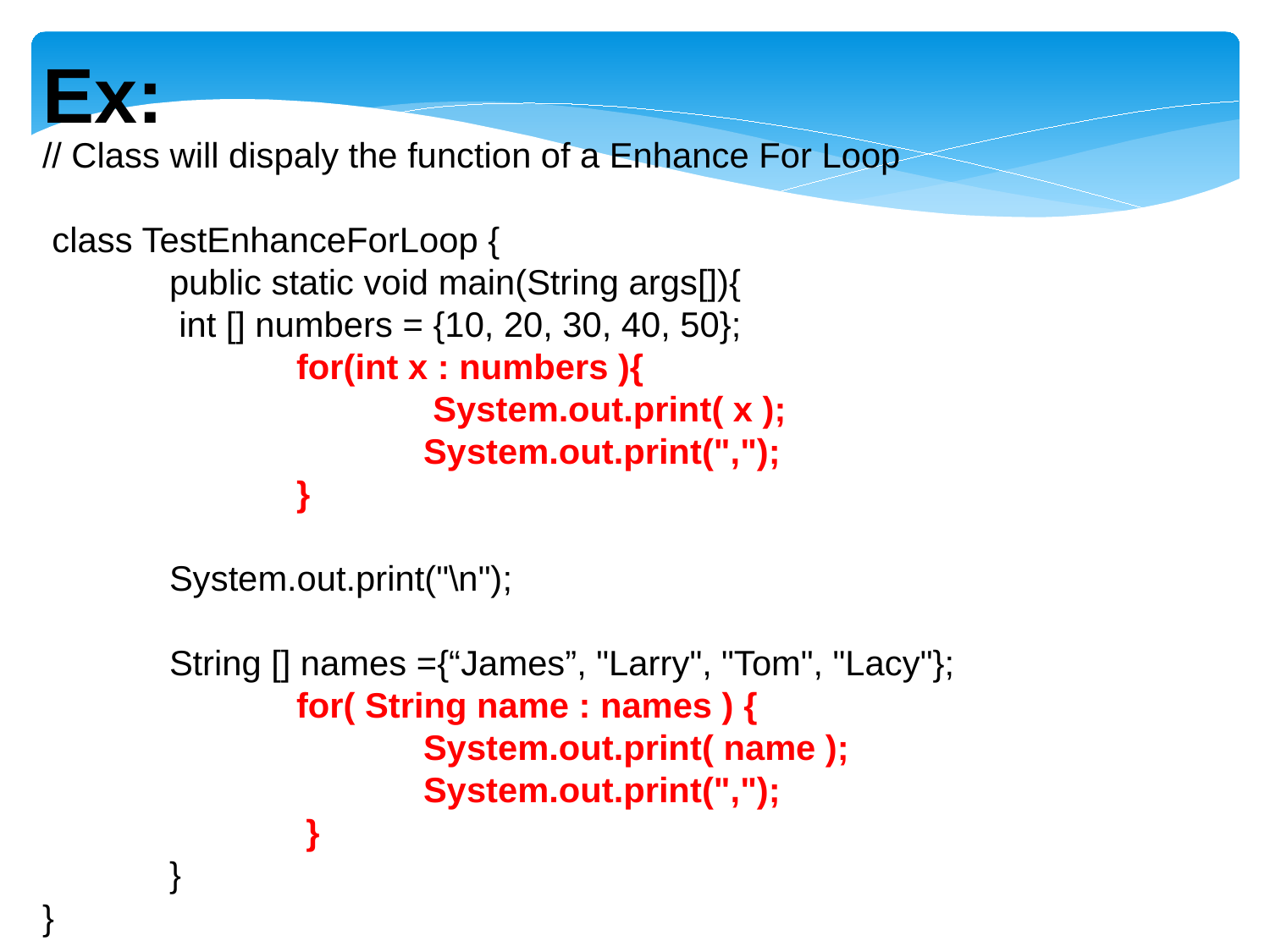

Ex:

// Class will dispaly the function of a Enhance For Loop

 class TestEnhanceForLoop {
   	public static void main(String args[]){
     	 int [] numbers = {10, 20, 30, 40, 50};
      		for(int x : numbers ){
        			 System.out.print( x );
         			System.out.print(",");
      		}

      	System.out.print("\n");

      	String [] names ={“James”, "Larry", "Tom", "Lacy"};
      		for( String name : names ) {
        		 	System.out.print( name );
         			System.out.print(",");
     		 }
   	}
}